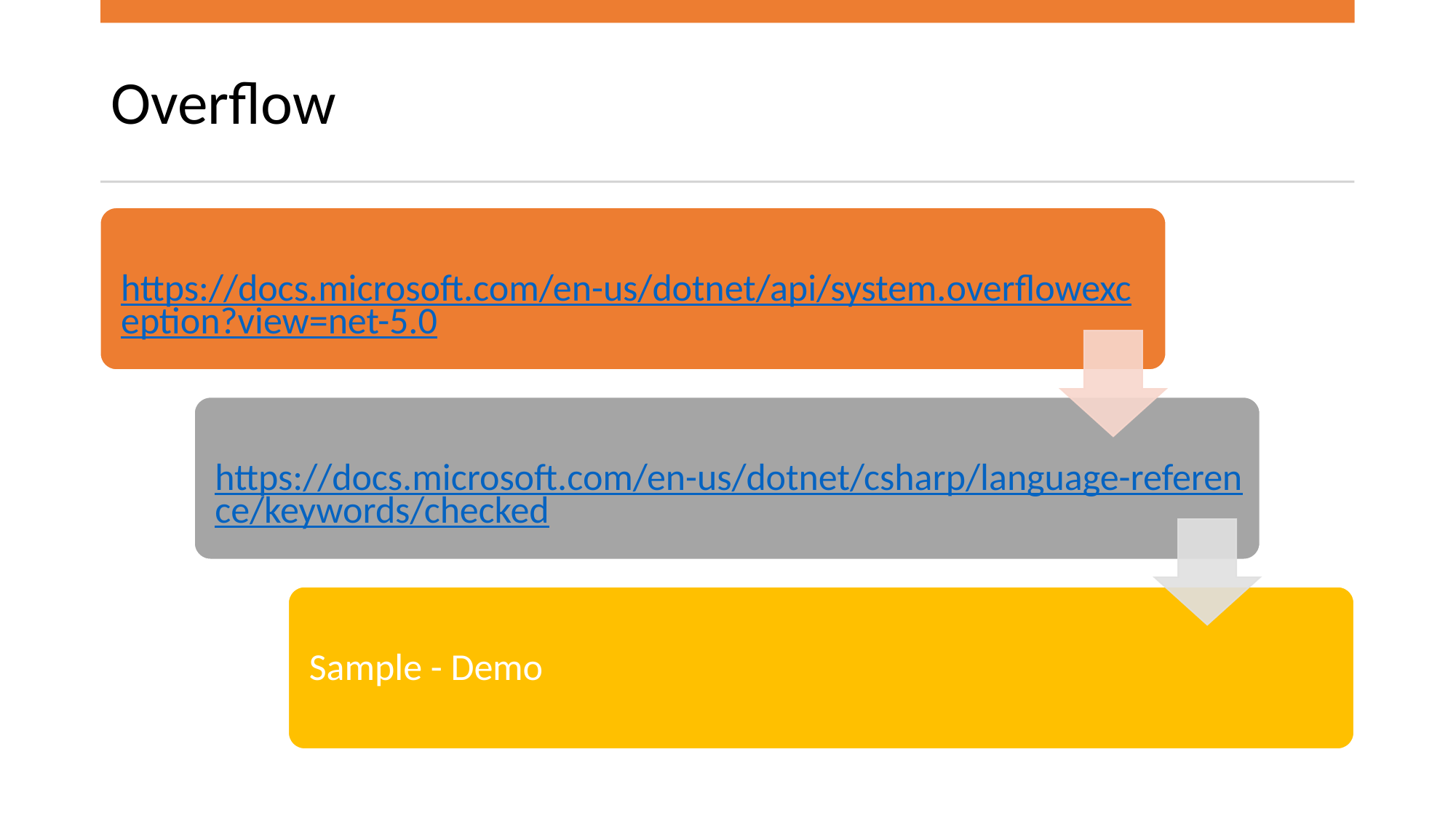

# Overflow

https://docs.microsoft.com/en-us/dotnet/api/system.overflowexception?view=net-5.0
https://docs.microsoft.com/en-us/dotnet/csharp/language-reference/keywords/checked
Sample - Demo